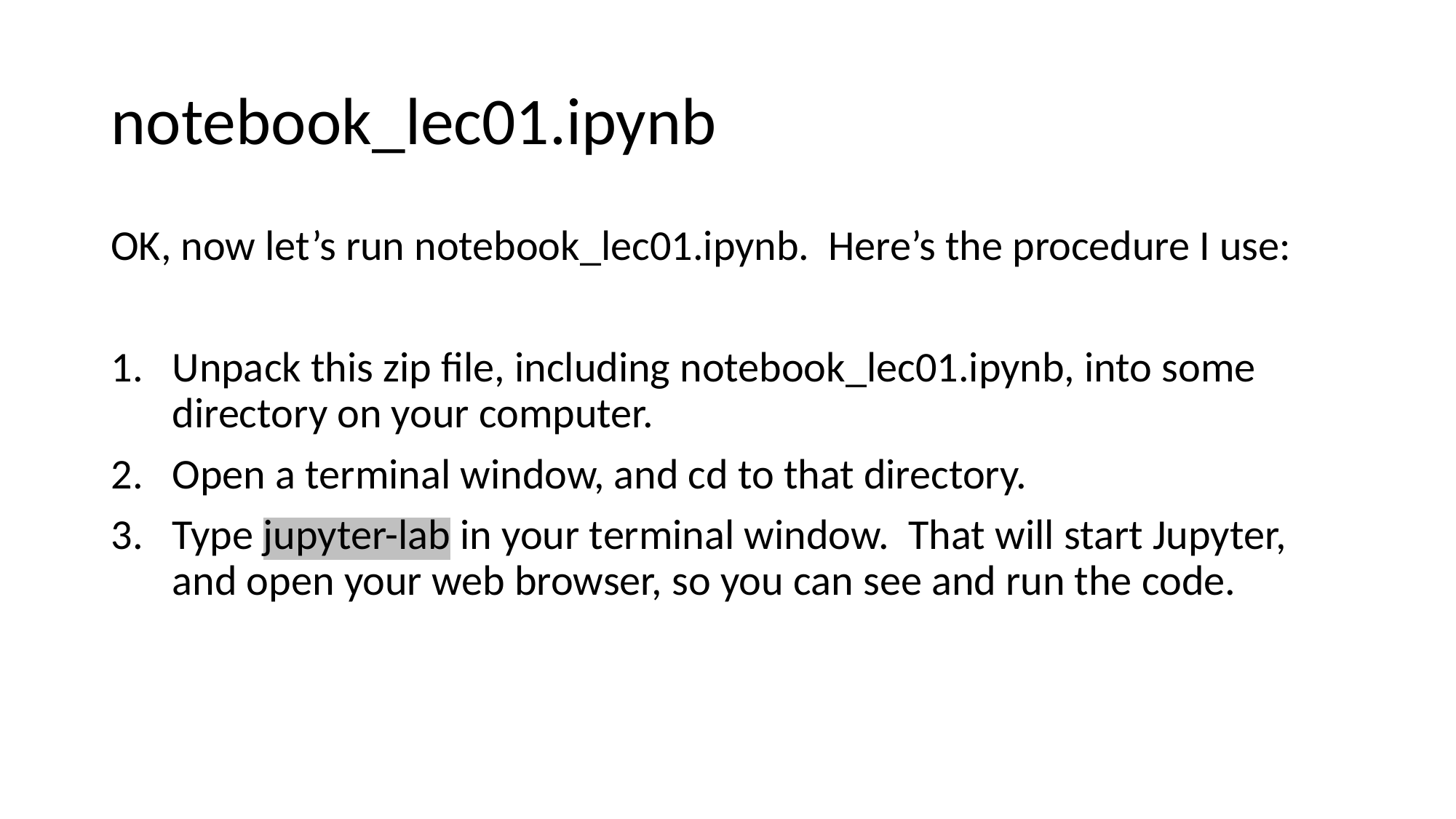

# notebook_lec01.ipynb
OK, now let’s run notebook_lec01.ipynb.  Here’s the procedure I use:

Unpack this zip file, including notebook_lec01.ipynb, into some directory on your computer.
Open a terminal window, and cd to that directory.
Type jupyter-lab in your terminal window.  That will start Jupyter, and open your web browser, so you can see and run the code.